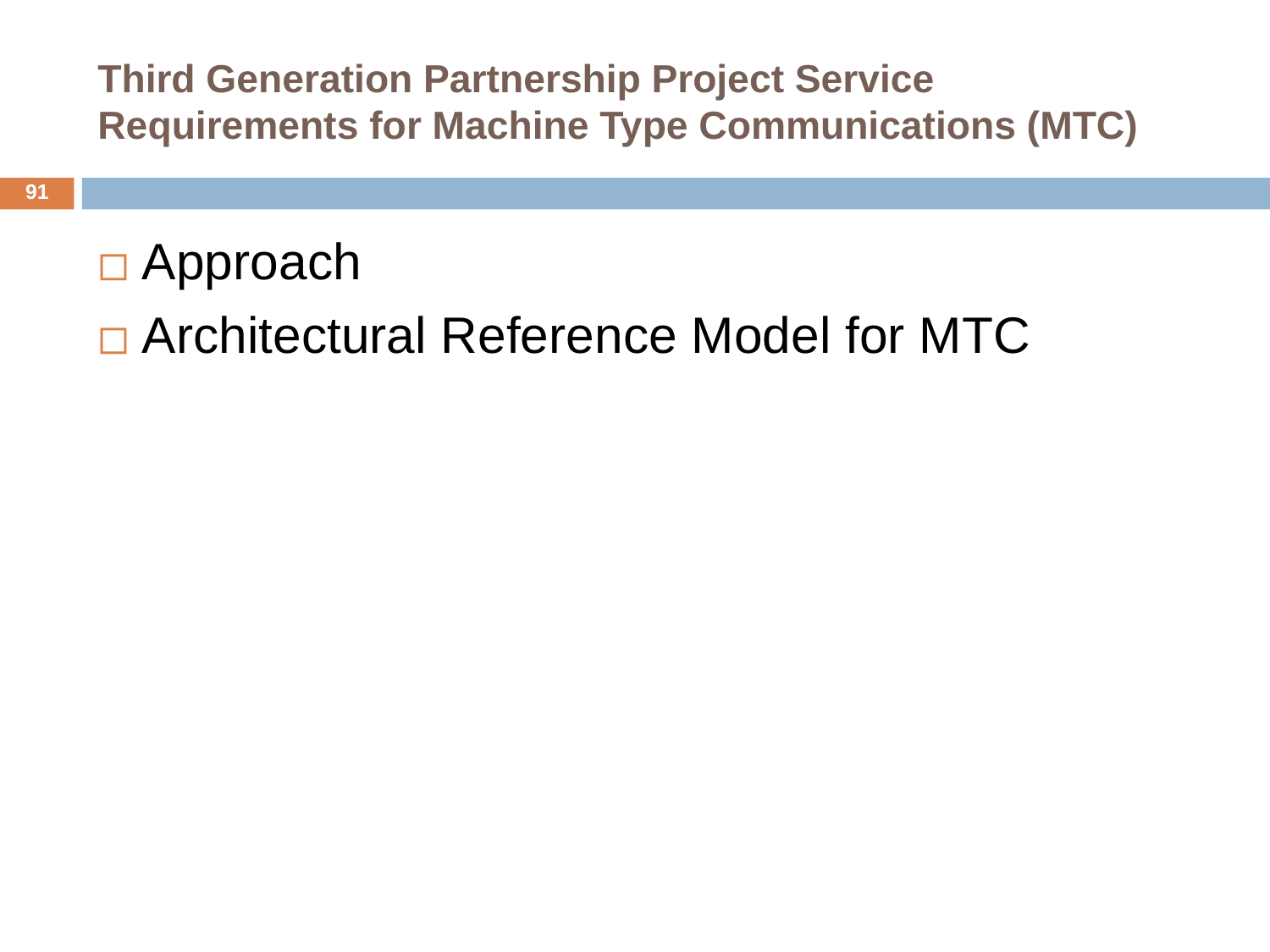

# Third Generation Partnership Project Service Requirements for Machine Type Communications (MTC)
91
Approach
Architectural Reference Model for MTC